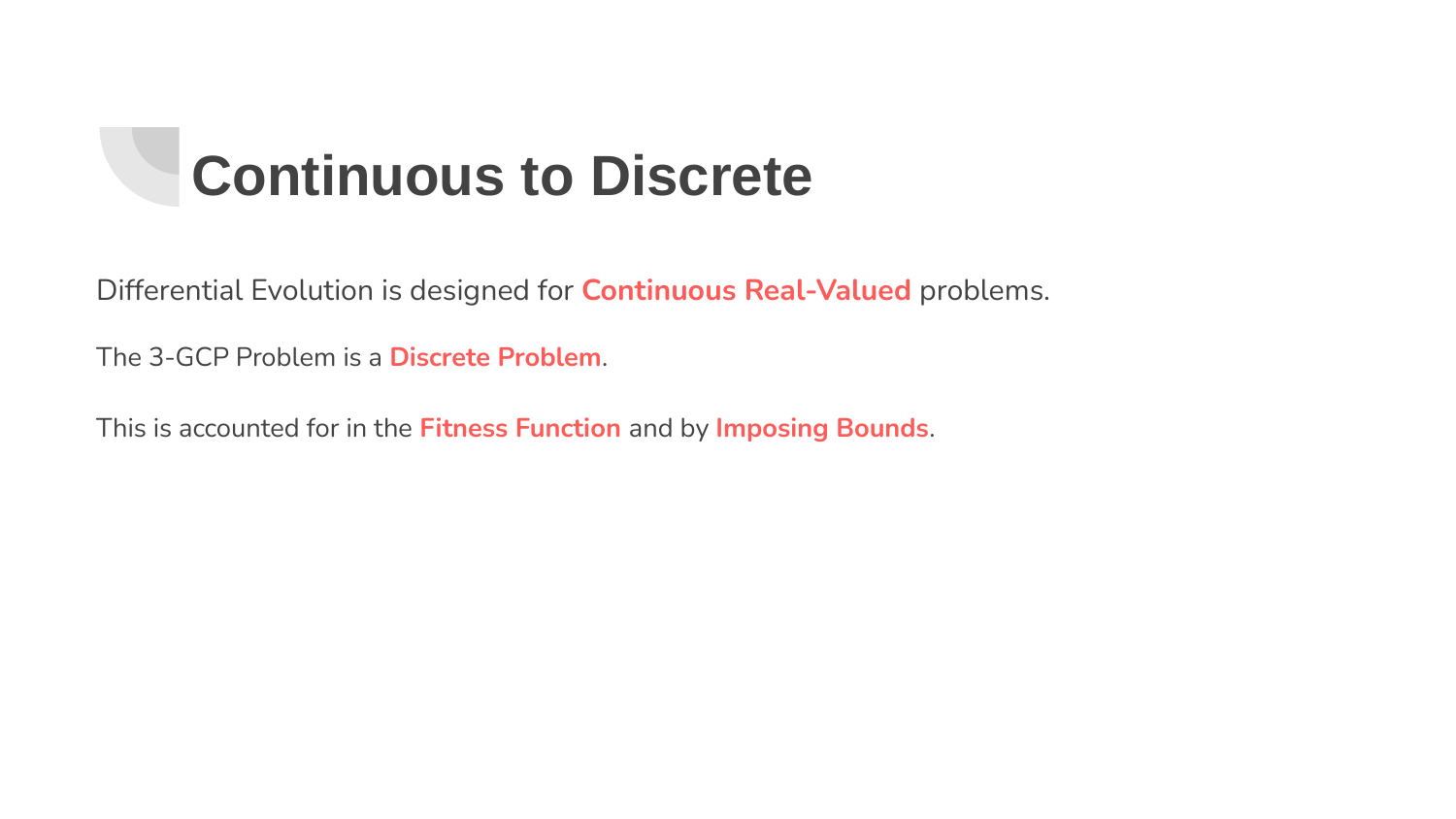

# Continuous to Discrete
Differential Evolution is designed for Continuous Real-Valued problems.

The 3-GCP Problem is a Discrete Problem.
This is accounted for in the Fitness Function and by Imposing Bounds.